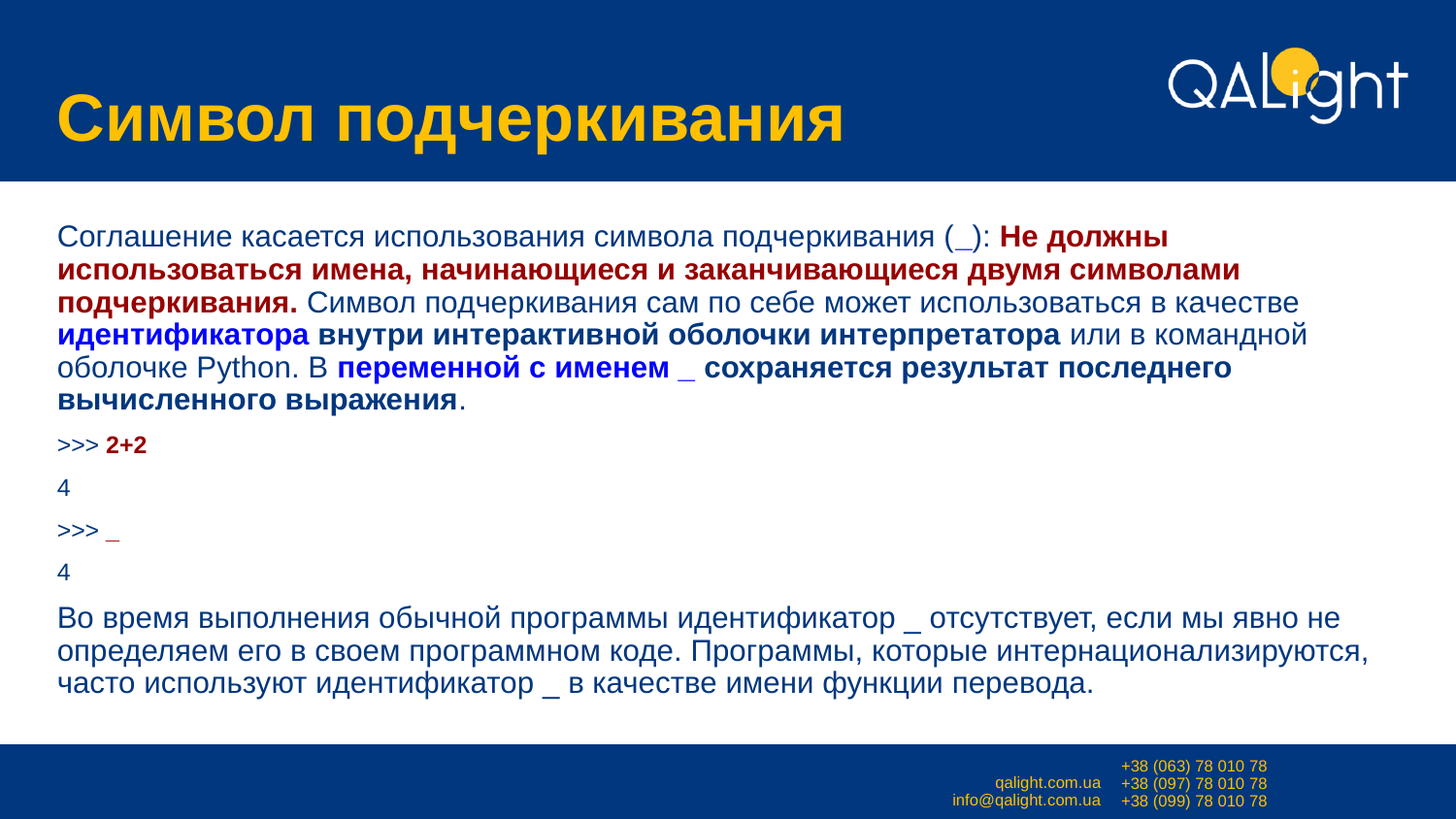

# Символ подчеркивания
Соглашение касается использования символа подчеркивания (_): Не должны использоваться имена, начинающиеся и заканчивающиеся двумя символами подчеркивания. Символ подчеркивания сам по себе может использоваться в качестве идентификатора внутри интерактивной оболочки интерпретатора или в командной оболочке Python. В переменной с именем _ сохраняется результат последнего вычисленного выражения.
>>> 2+2
4
>>> _
4
Во время выполнения обычной программы идентификатор _ отсутствует, если мы явно не определяем его в своем программном коде. Программы, которые интернационализируются, часто используют идентификатор _ в качестве имени функции перевода.